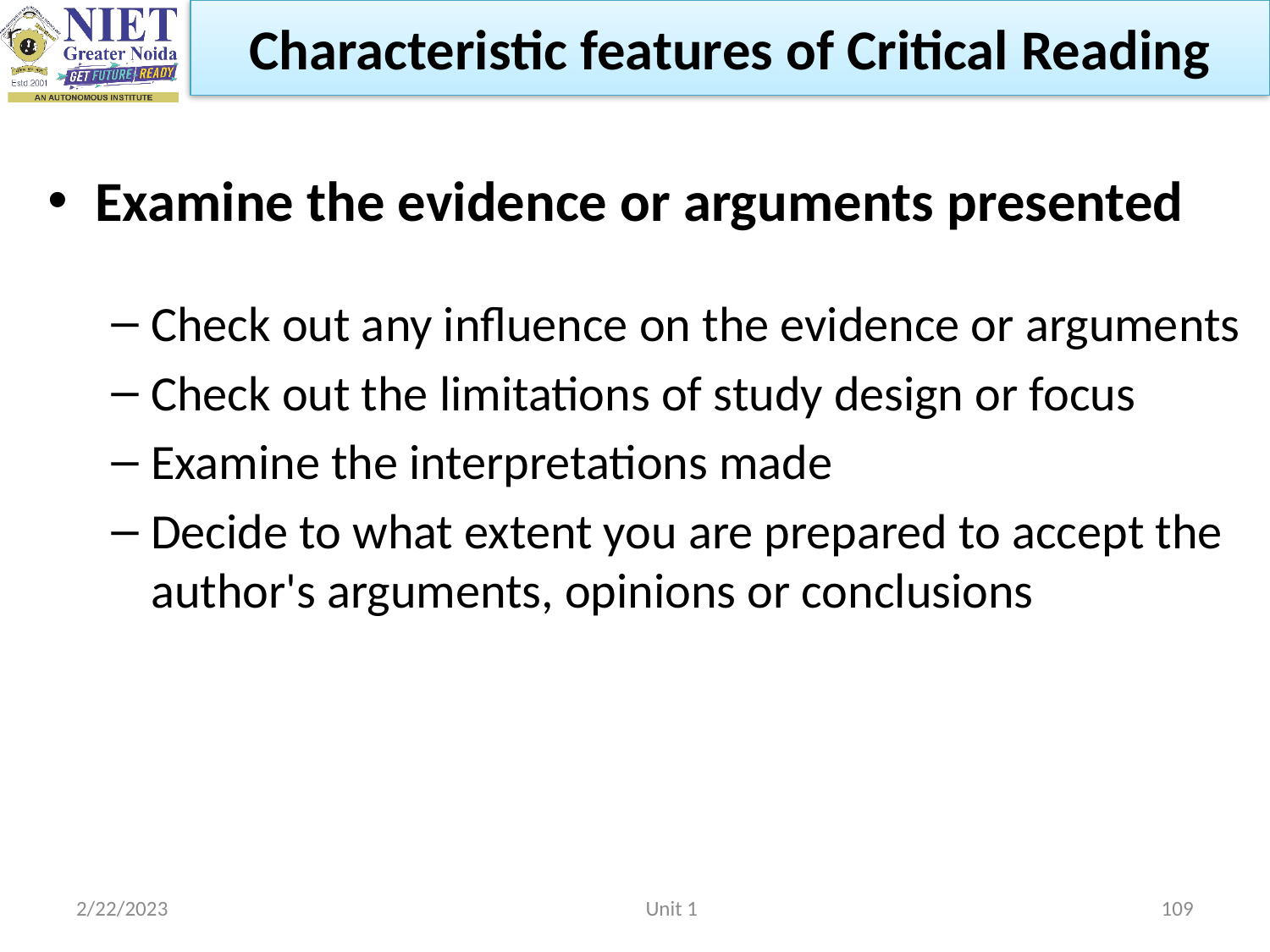

Characteristic features of Critical Reading
Examine the evidence or arguments presented

Check out any influence on the evidence or arguments
Check out the limitations of study design or focus
Examine the interpretations made
Decide to what extent you are prepared to accept the author's arguments, opinions or conclusions

2/22/2023
Unit 1
109